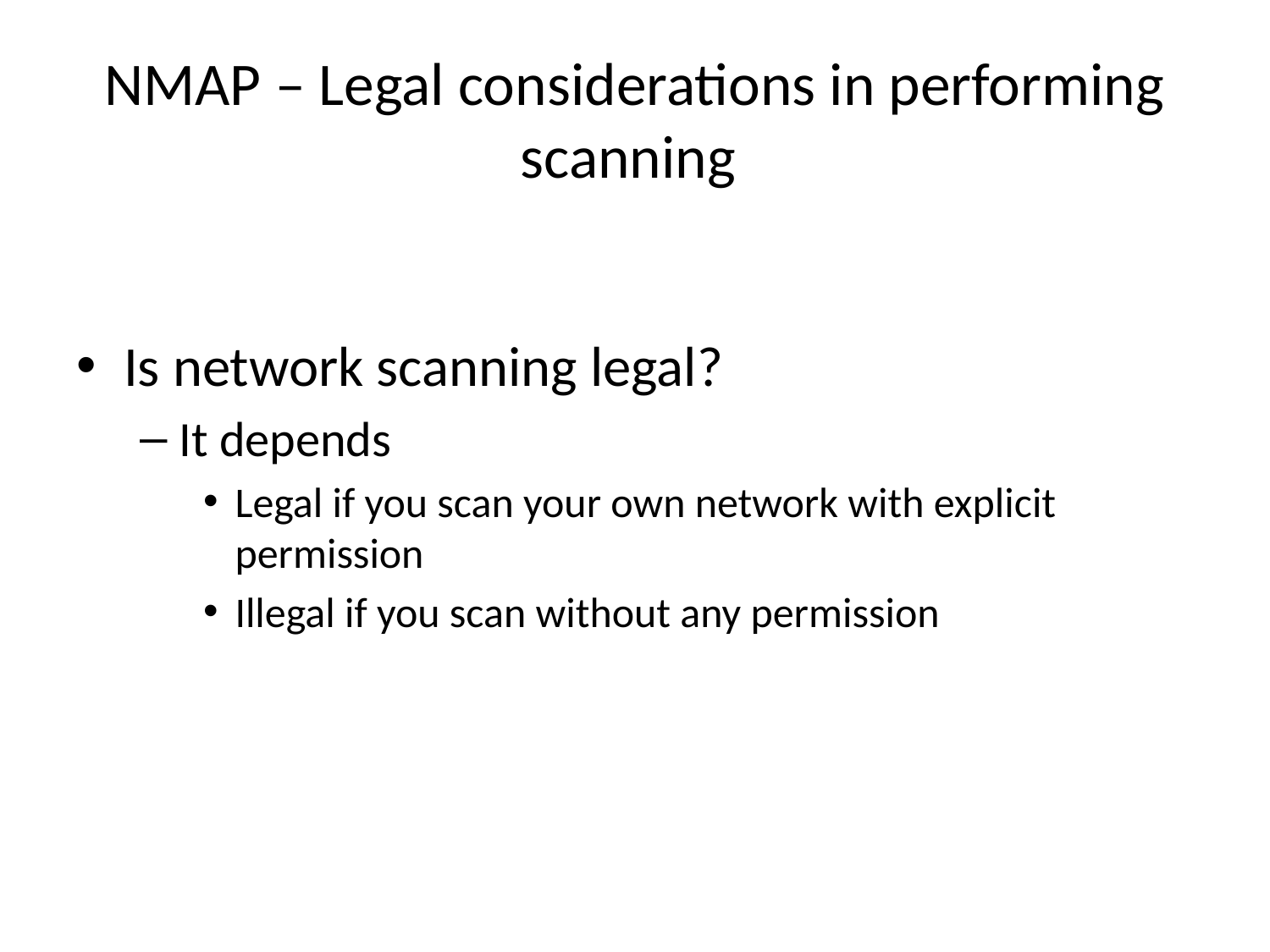

# NMAP – Legal considerations in performing scanning
Is network scanning legal?
It depends
Legal if you scan your own network with explicit permission
Illegal if you scan without any permission